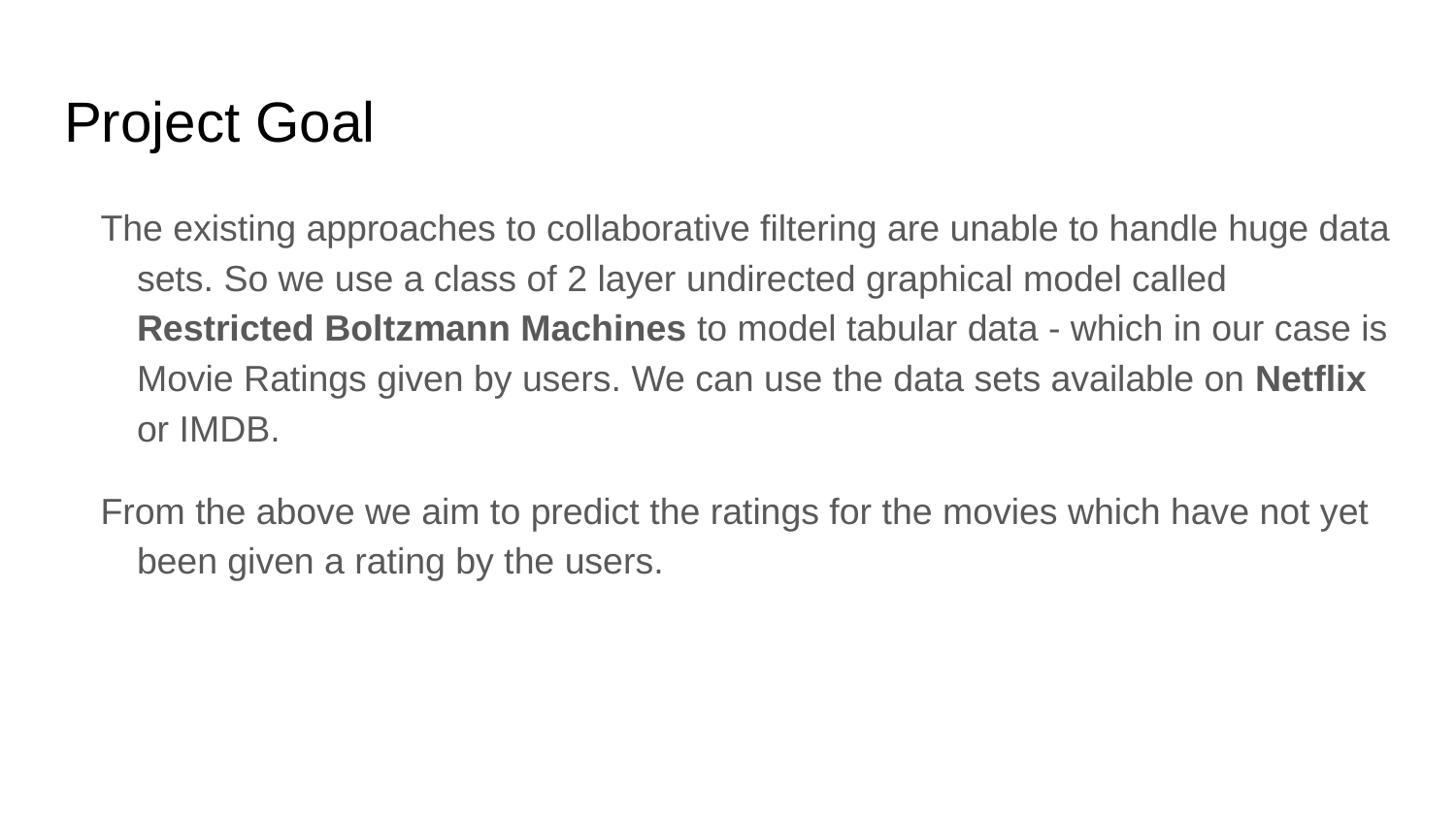

# Project Goal
The existing approaches to collaborative filtering are unable to handle huge data sets. So we use a class of 2 layer undirected graphical model called Restricted Boltzmann Machines to model tabular data - which in our case is Movie Ratings given by users. We can use the data sets available on Netflix or IMDB.
From the above we aim to predict the ratings for the movies which have not yet been given a rating by the users.